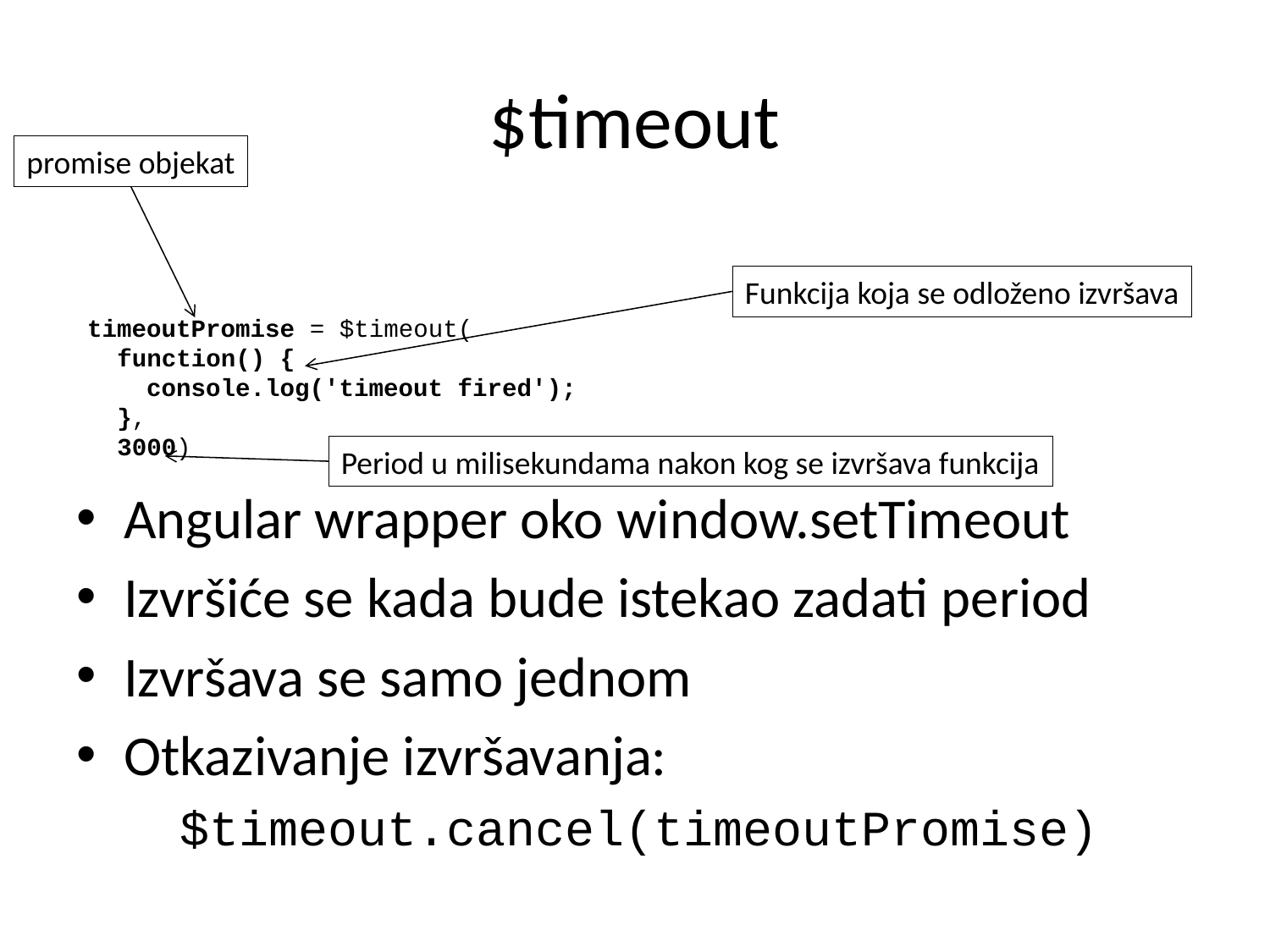

# $timeout
promise objekat
Funkcija koja se odloženo izvršava
timeoutPromise = $timeout(
  function() {
    console.log('timeout fired');
  },
  3000)
Period u milisekundama nakon kog se izvršava funkcija
Angular wrapper oko window.setTimeout
Izvršiće se kada bude istekao zadati period
Izvršava se samo jednom
Otkazivanje izvršavanja:
$timeout.cancel(timeoutPromise)